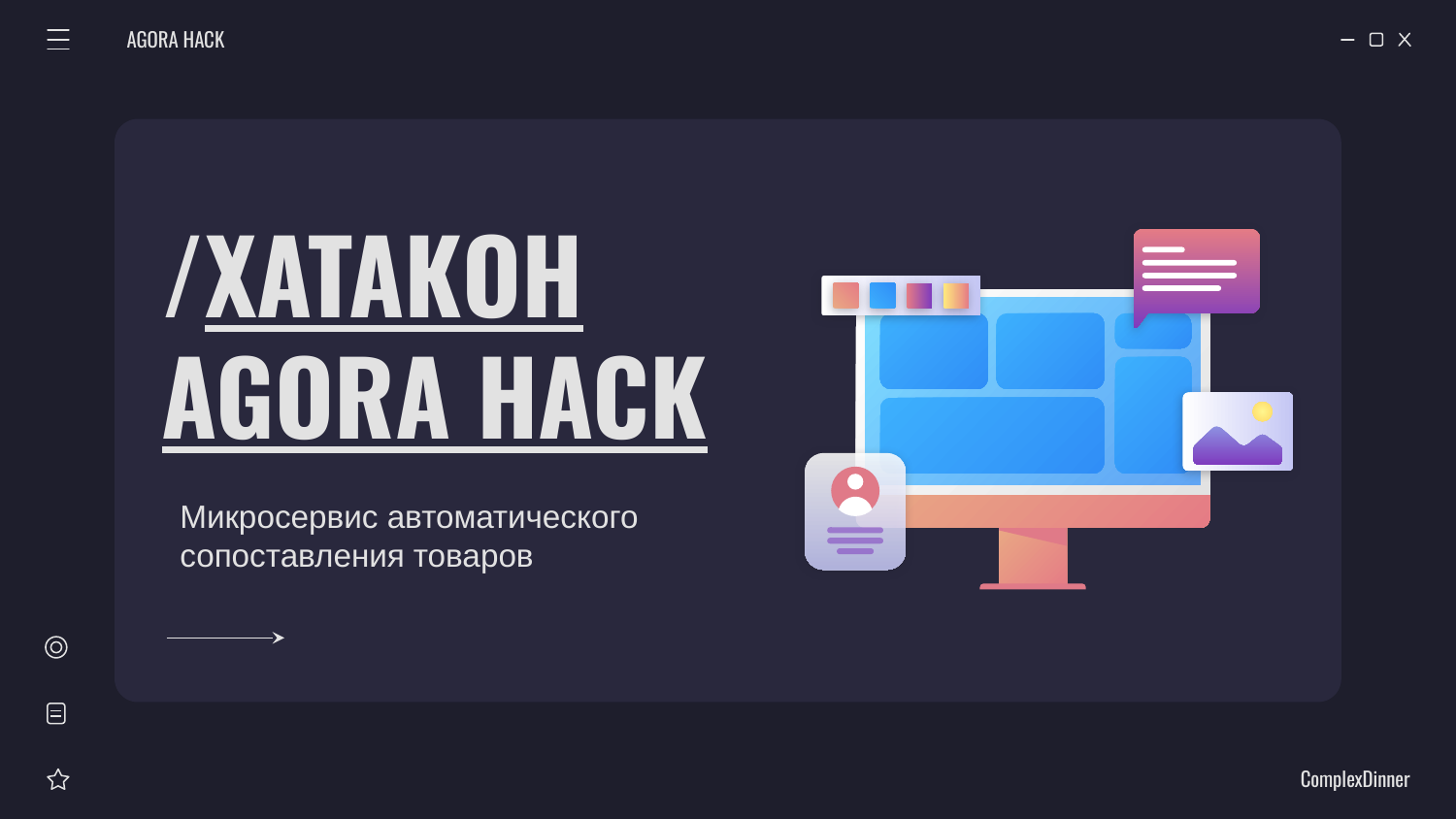

AGORA HACK

# /ХАТАКОН AGORA HACK

Микросервис автоматического
сопоставления товаров

ComplexDinner